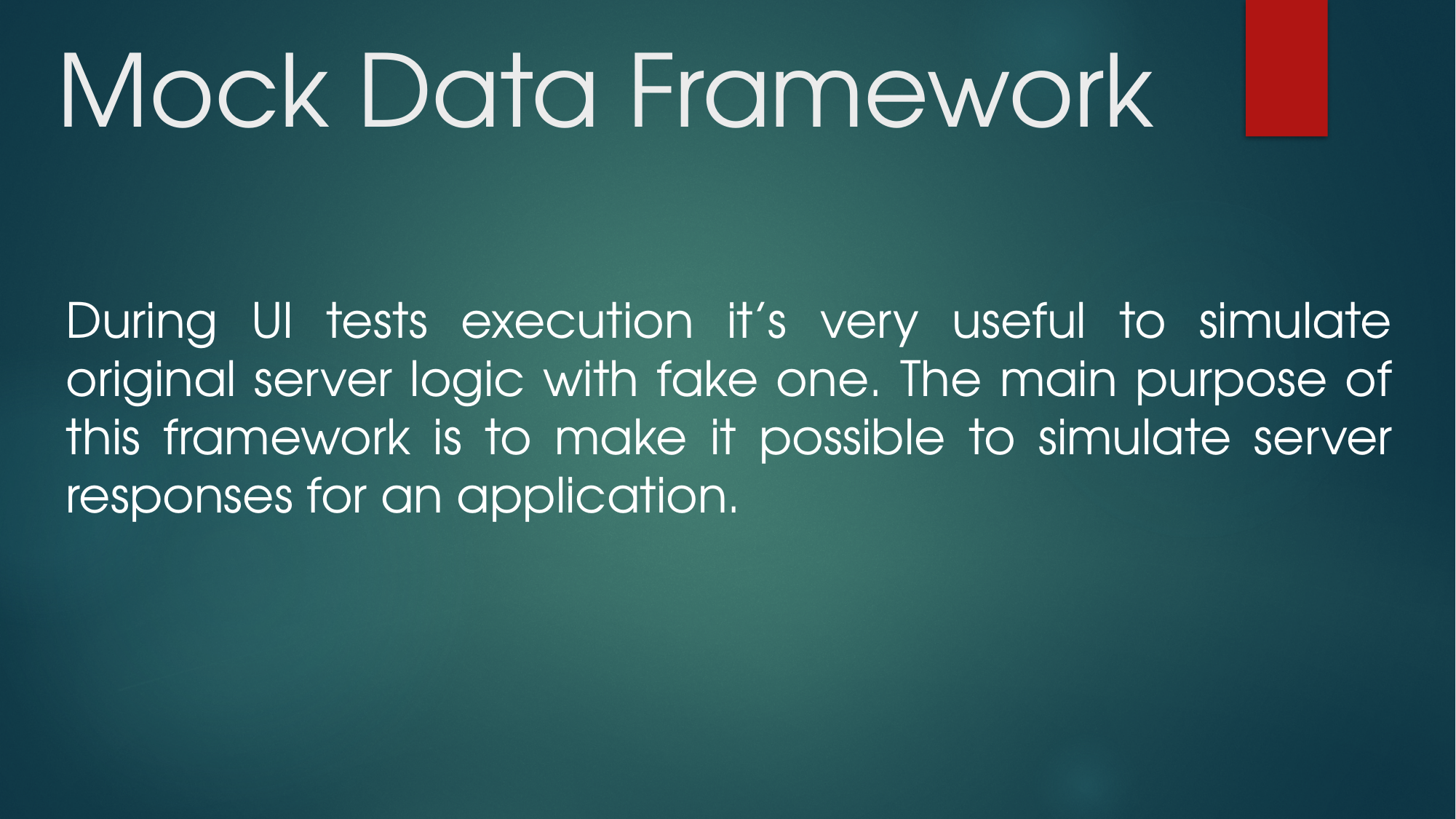

# Mock Data Framework
During UI tests execution it’s very useful to simulate original server logic with fake one. The main purpose of this framework is to make it possible to simulate server responses for an application.